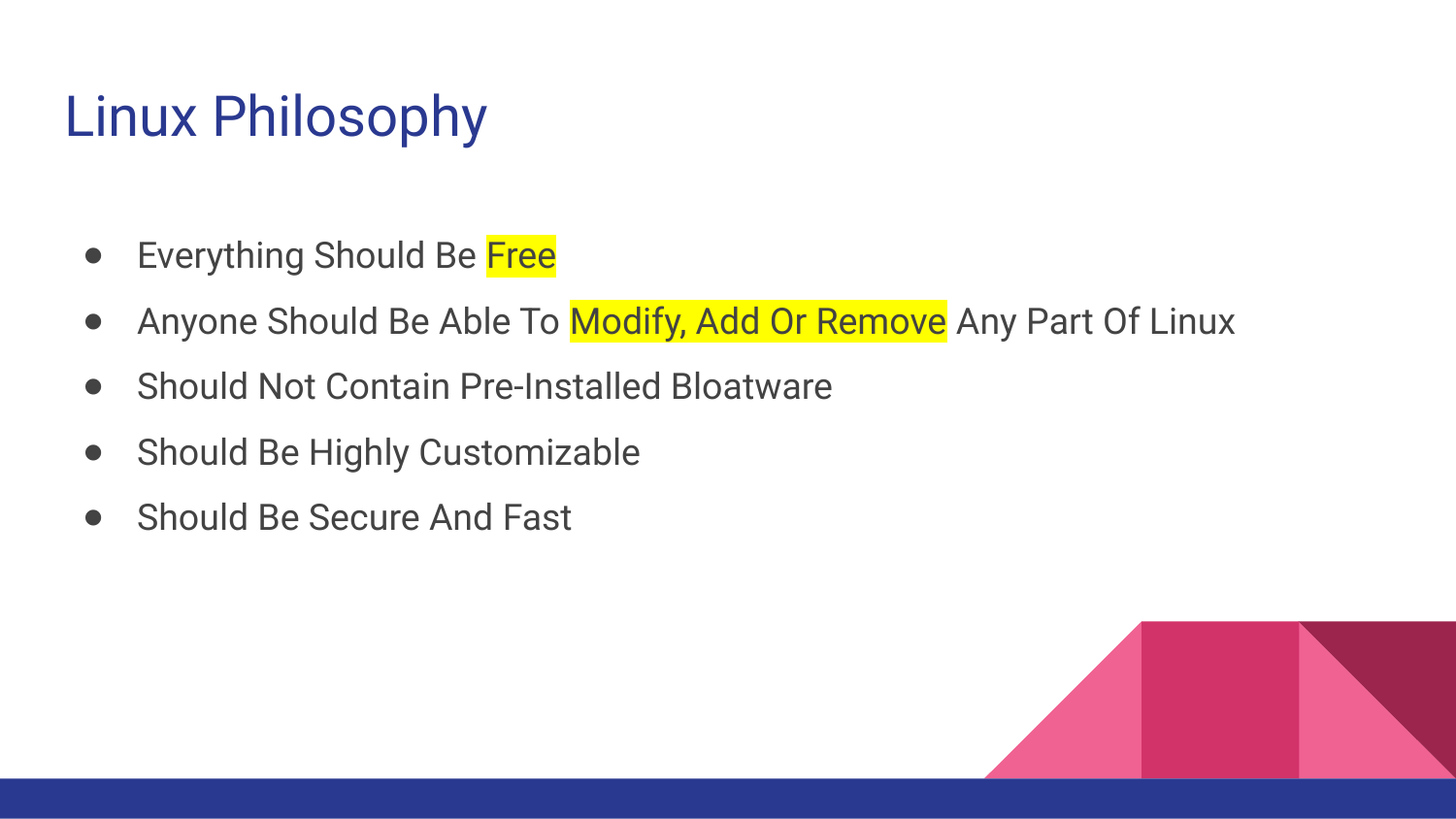

# Linux Philosophy
Everything Should Be Free
Anyone Should Be Able To Modify, Add Or Remove Any Part Of Linux
Should Not Contain Pre-Installed Bloatware
Should Be Highly Customizable
Should Be Secure And Fast